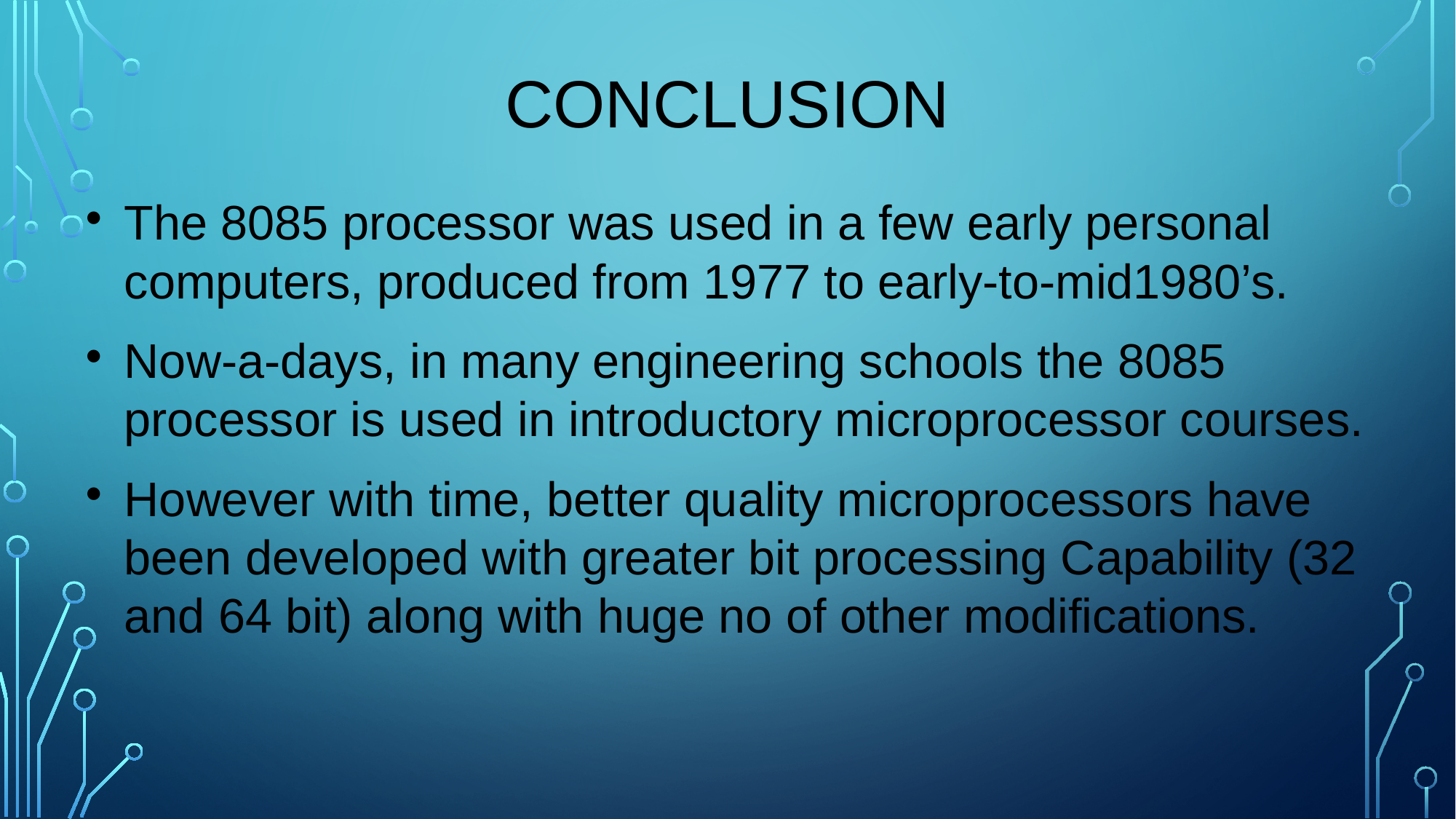

CONCLUSION
The 8085 processor was used in a few early personal computers, produced from 1977 to early-to-mid1980’s.
Now-a-days, in many engineering schools the 8085 processor is used in introductory microprocessor courses.
However with time, better quality microprocessors have been developed with greater bit processing Capability (32 and 64 bit) along with huge no of other modifications.